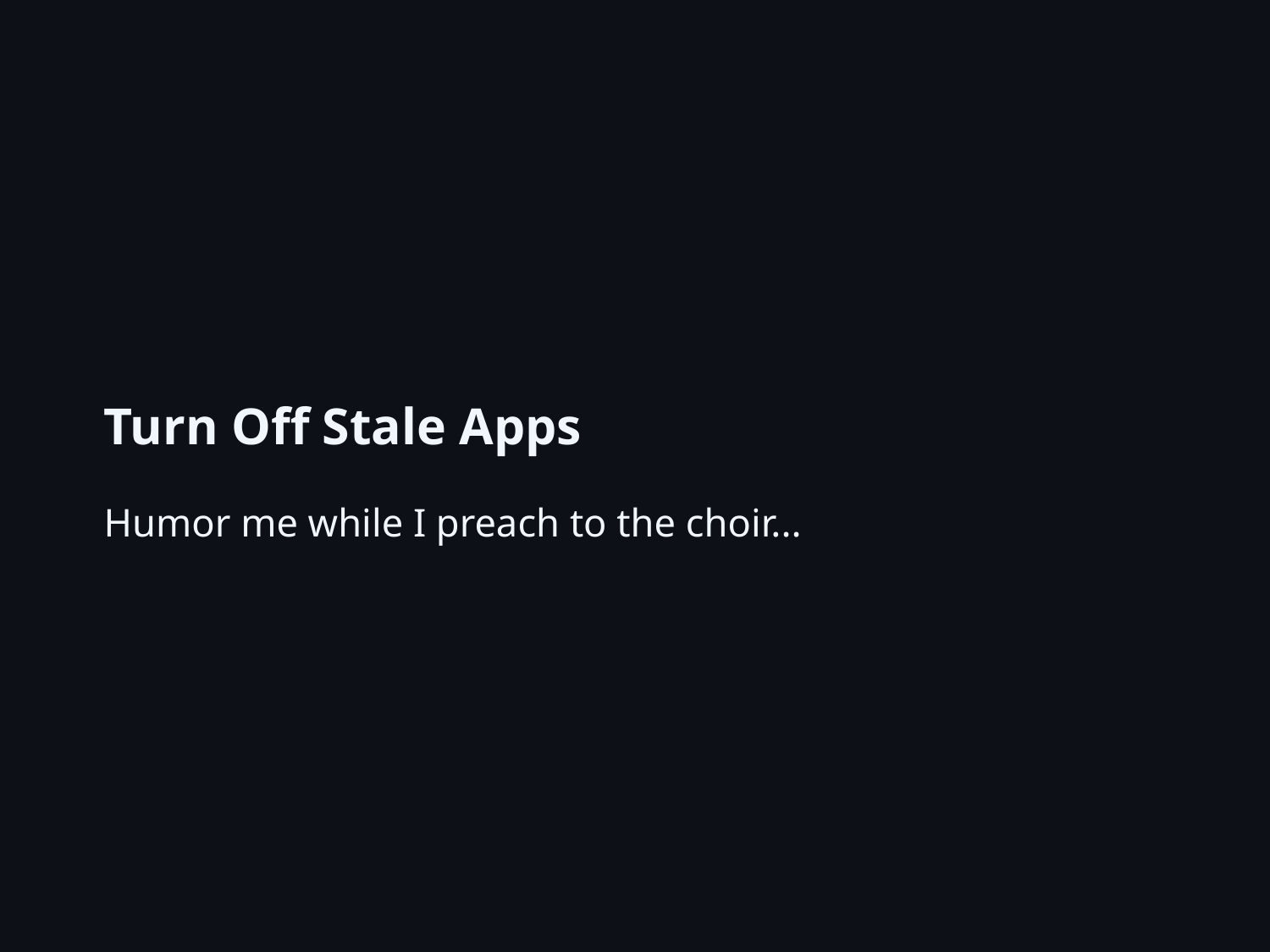

Turn Oﬀ Stale Apps
Humor me while I preach to the choir...